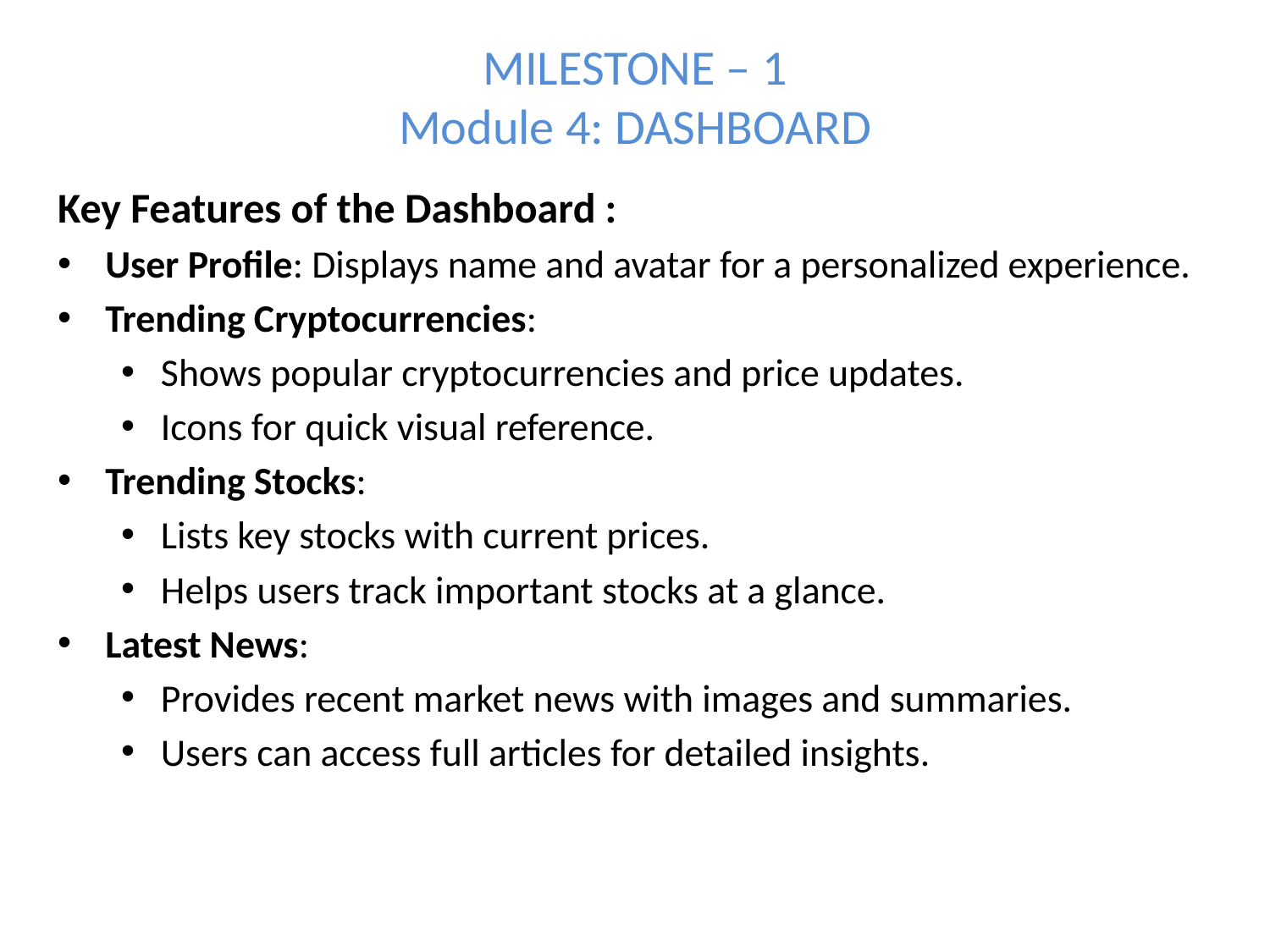

# MILESTONE – 1 Module 4: DASHBOARD
Key Features of the Dashboard :
User Profile: Displays name and avatar for a personalized experience.
Trending Cryptocurrencies:
Shows popular cryptocurrencies and price updates.
Icons for quick visual reference.
Trending Stocks:
Lists key stocks with current prices.
Helps users track important stocks at a glance.
Latest News:
Provides recent market news with images and summaries.
Users can access full articles for detailed insights.